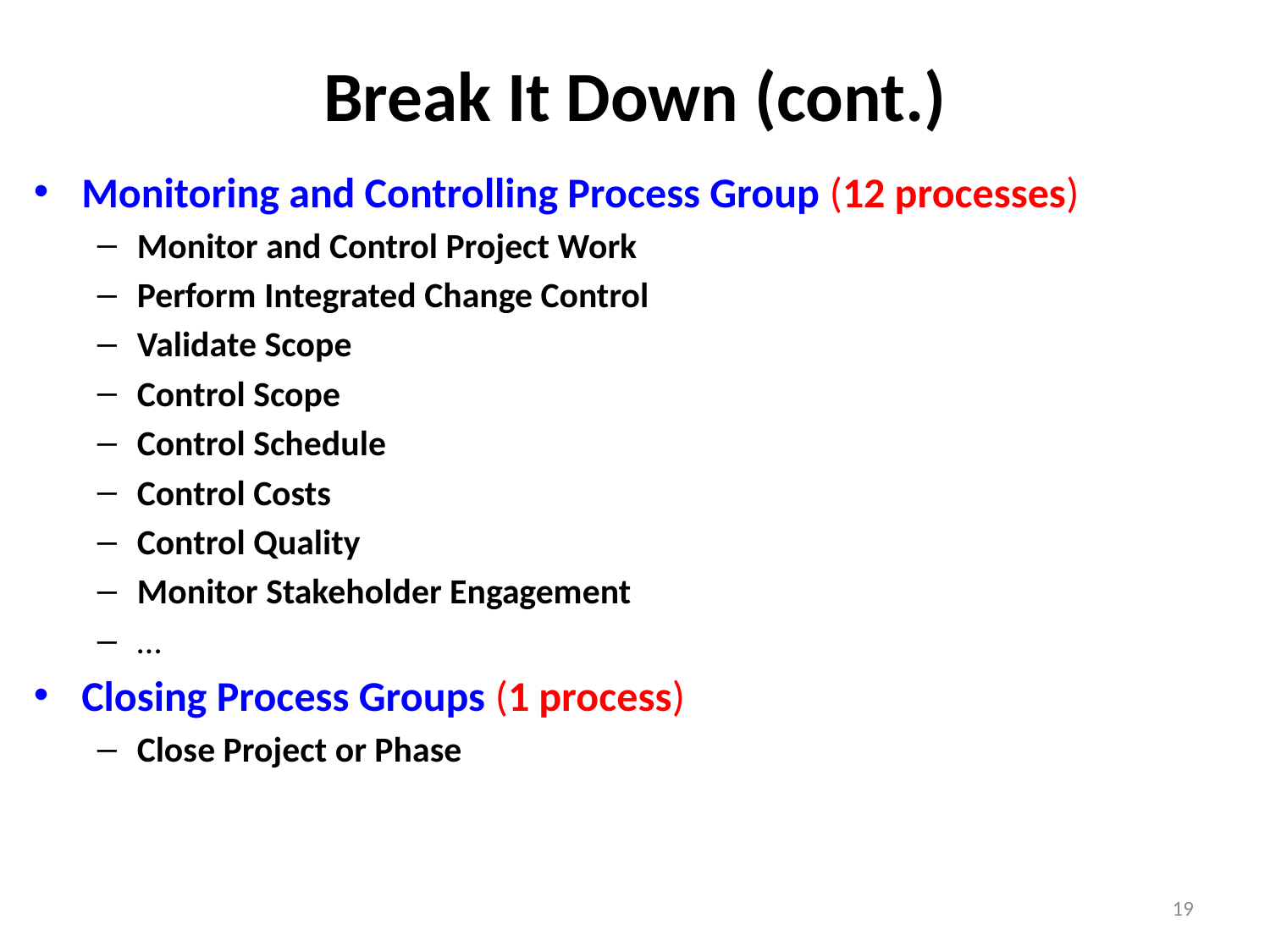

# Break It Down (cont.)
Monitoring and Controlling Process Group (12 processes)
Monitor and Control Project Work
Perform Integrated Change Control
Validate Scope
Control Scope
Control Schedule
Control Costs
Control Quality
Monitor Stakeholder Engagement
…
Closing Process Groups (1 process)
Close Project or Phase

19